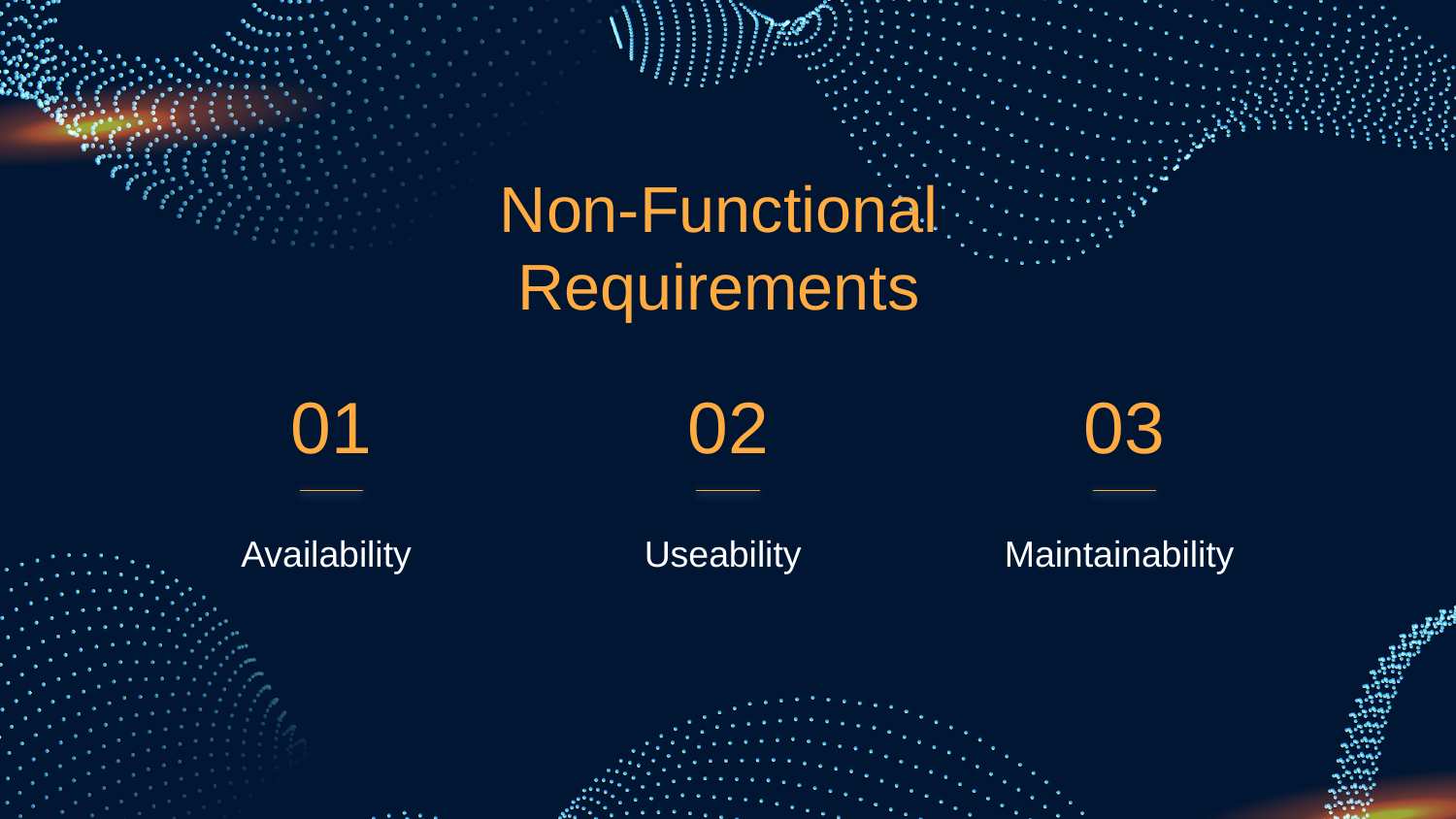

Non-Functional Requirements
01
02
03
Availability
# Useability
Maintainability